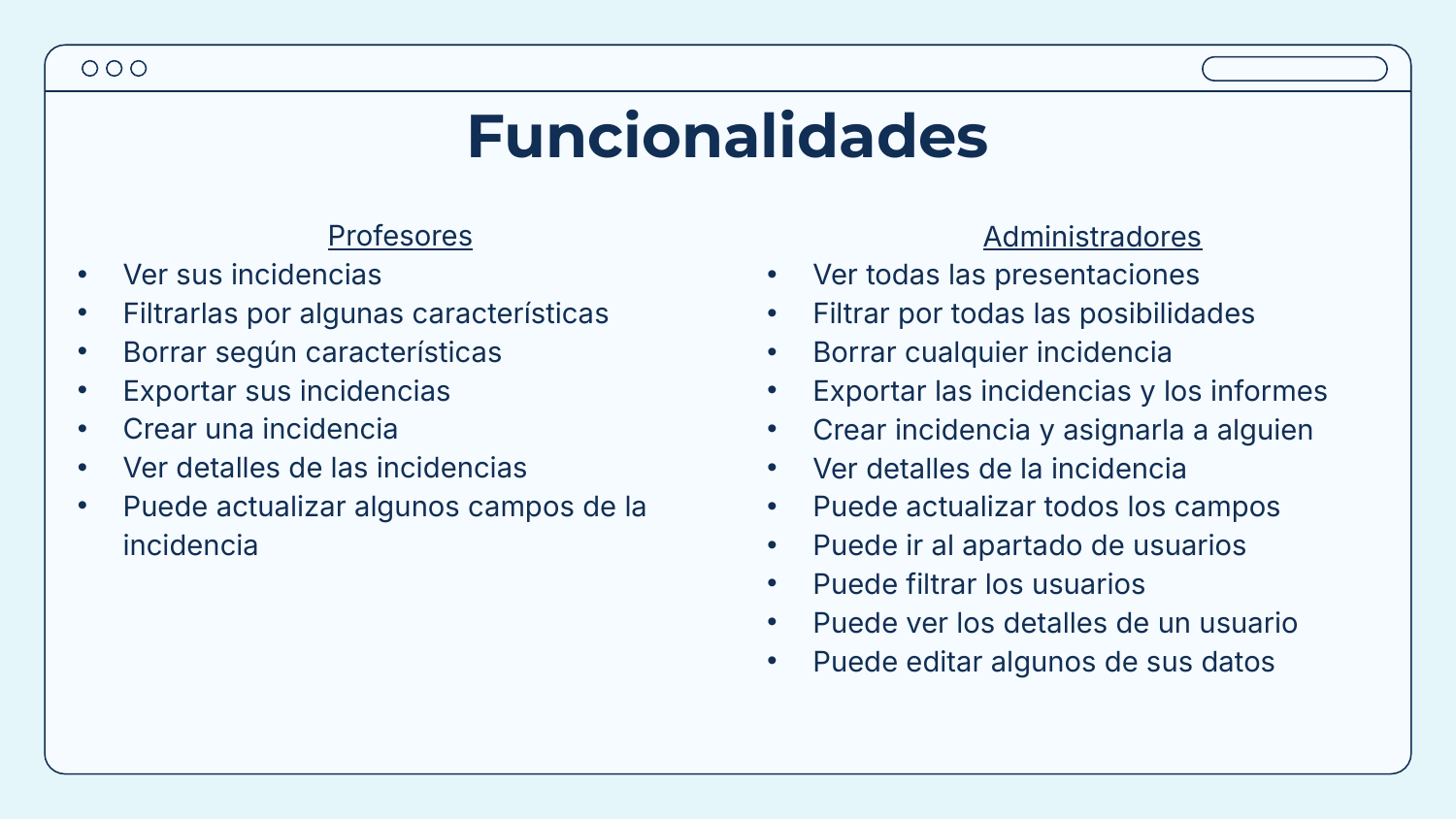

# Funcionalidades
Profesores
Ver sus incidencias
Filtrarlas por algunas características
Borrar según características
Exportar sus incidencias
Crear una incidencia
Ver detalles de las incidencias
Puede actualizar algunos campos de la incidencia

Administradores
Ver todas las presentaciones
Filtrar por todas las posibilidades
Borrar cualquier incidencia
Exportar las incidencias y los informes
Crear incidencia y asignarla a alguien
Ver detalles de la incidencia
Puede actualizar todos los campos
Puede ir al apartado de usuarios
Puede filtrar los usuarios
Puede ver los detalles de un usuario
Puede editar algunos de sus datos